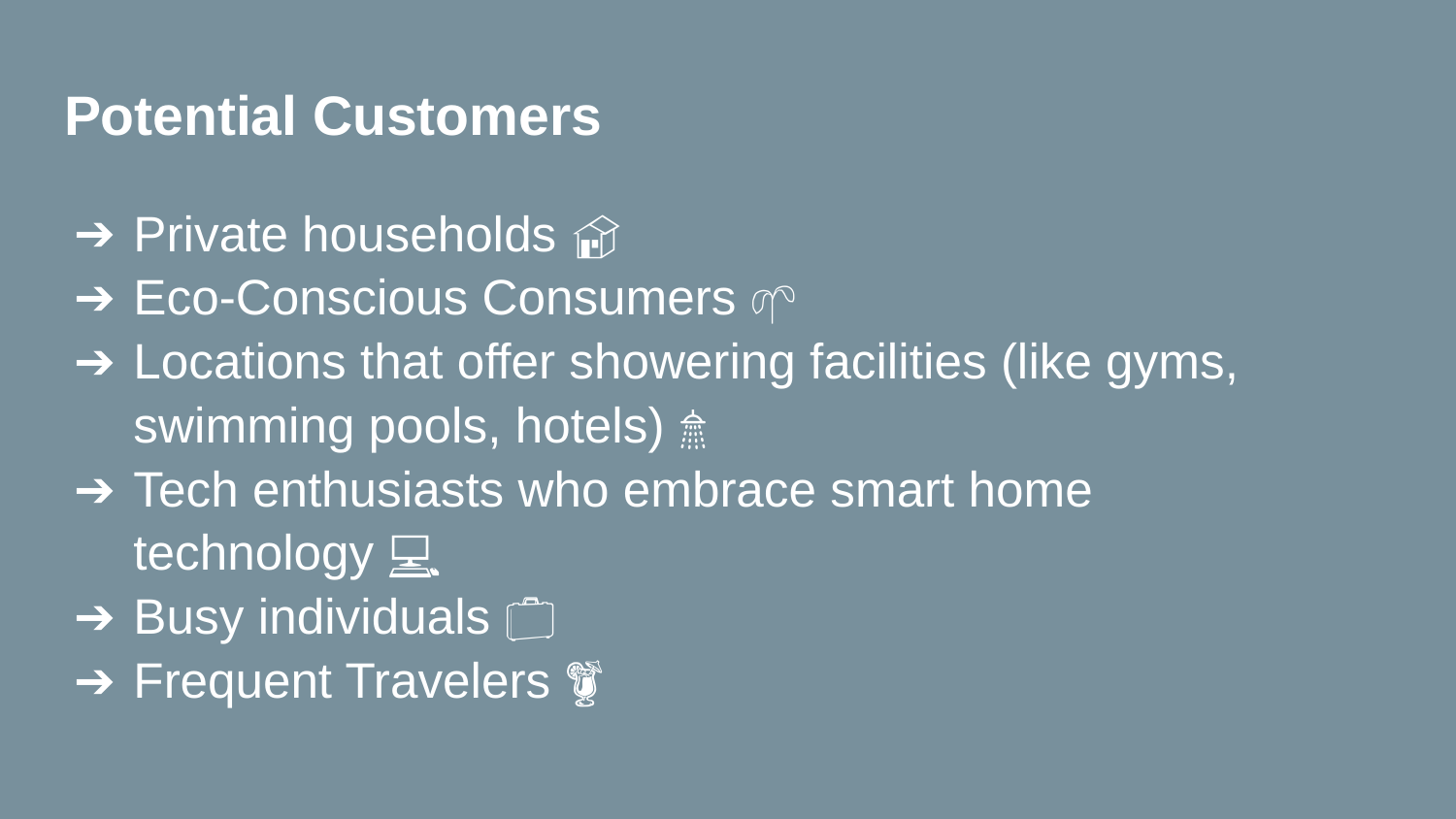

# Potential Customers
Private households 🏠
Eco-Conscious Consumers 🌱
Locations that offer showering facilities (like gyms, swimming pools, hotels) 🚿
Tech enthusiasts who embrace smart home technology 💻
Busy individuals 💼
Frequent Travelers 🍹